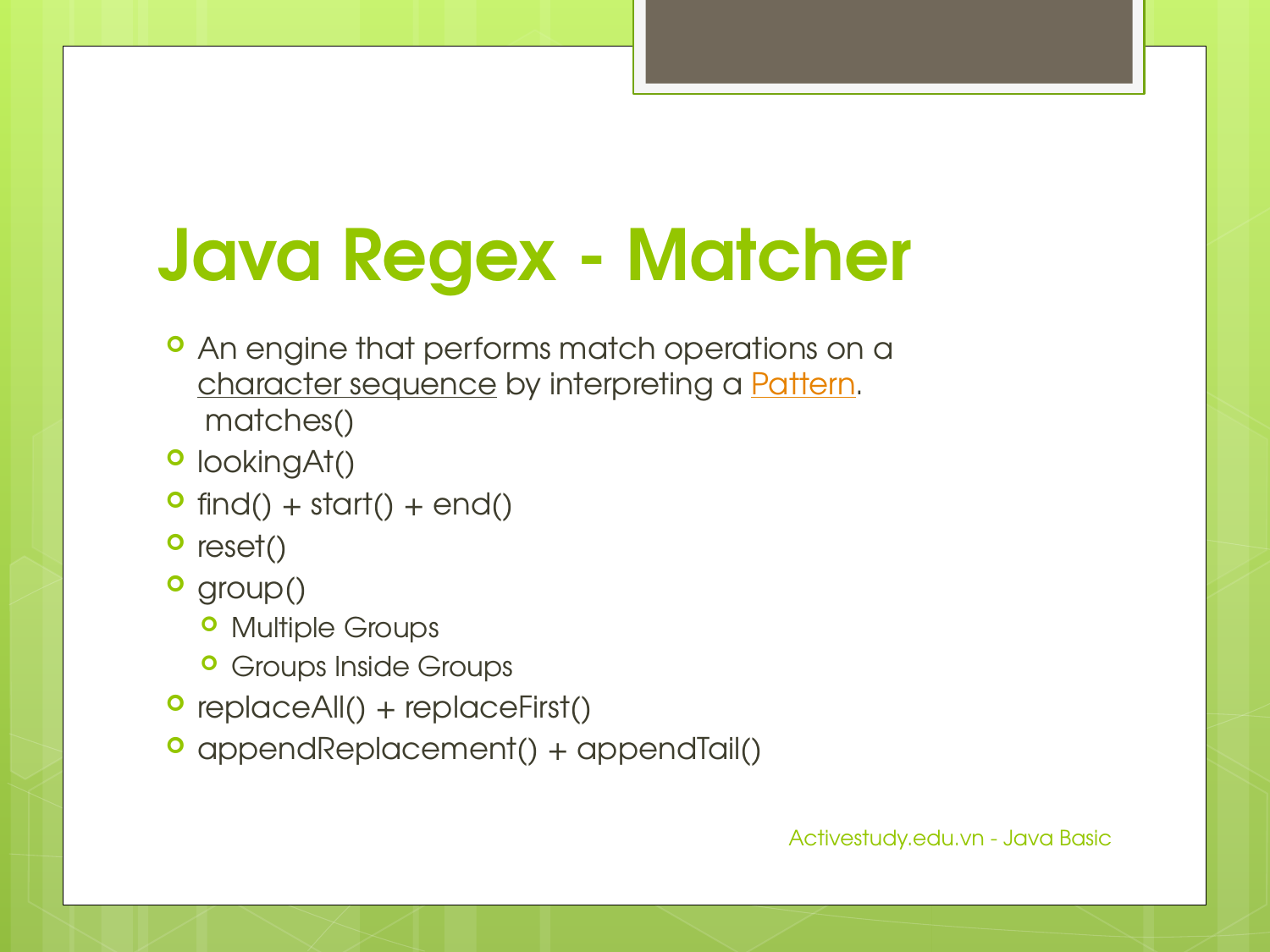

# Java Regex - Matcher
An engine that performs match operations on a character sequence by interpreting a Pattern.
 matches()
lookingAt()
find() + start() + end()
reset()
group()
Multiple Groups
Groups Inside Groups
replaceAll() + replaceFirst()
appendReplacement() + appendTail()

Activestudy.edu.vn - Java Basic